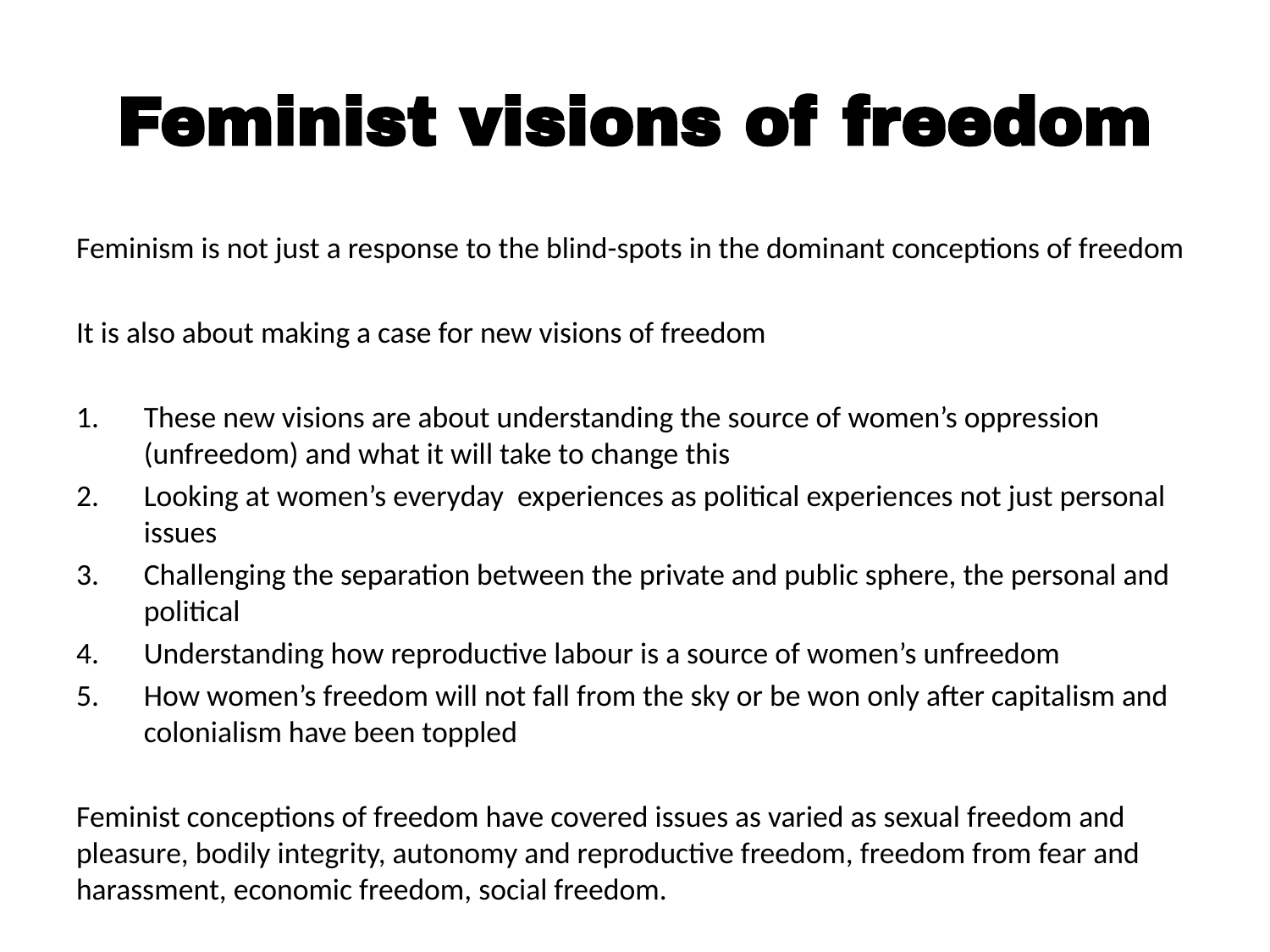

# Feminist visions of freedom
Feminism is not just a response to the blind-spots in the dominant conceptions of freedom

It is also about making a case for new visions of freedom

These new visions are about understanding the source of women’s oppression (unfreedom) and what it will take to change this
Looking at women’s everyday  experiences as political experiences not just personal issues
Challenging the separation between the private and public sphere, the personal and political
Understanding how reproductive labour is a source of women’s unfreedom
How women’s freedom will not fall from the sky or be won only after capitalism and colonialism have been toppled

Feminist conceptions of freedom have covered issues as varied as sexual freedom and pleasure, bodily integrity, autonomy and reproductive freedom, freedom from fear and harassment, economic freedom, social freedom.